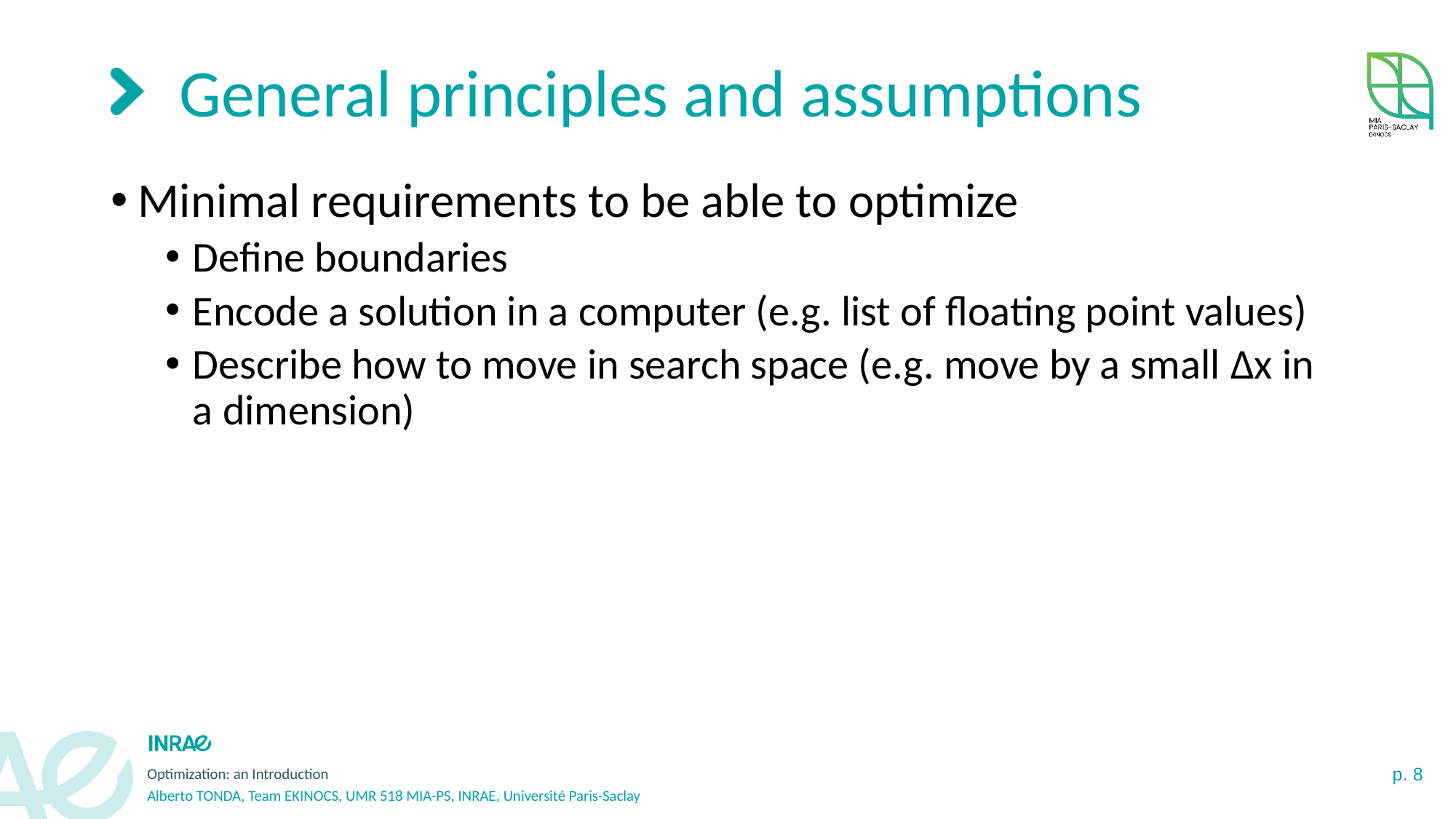

# General principles and assumptions
Minimal requirements to be able to optimize
Define boundaries
Encode a solution in a computer (e.g. list of floating point values)
Describe how to move in search space (e.g. move by a small Δx in a dimension)